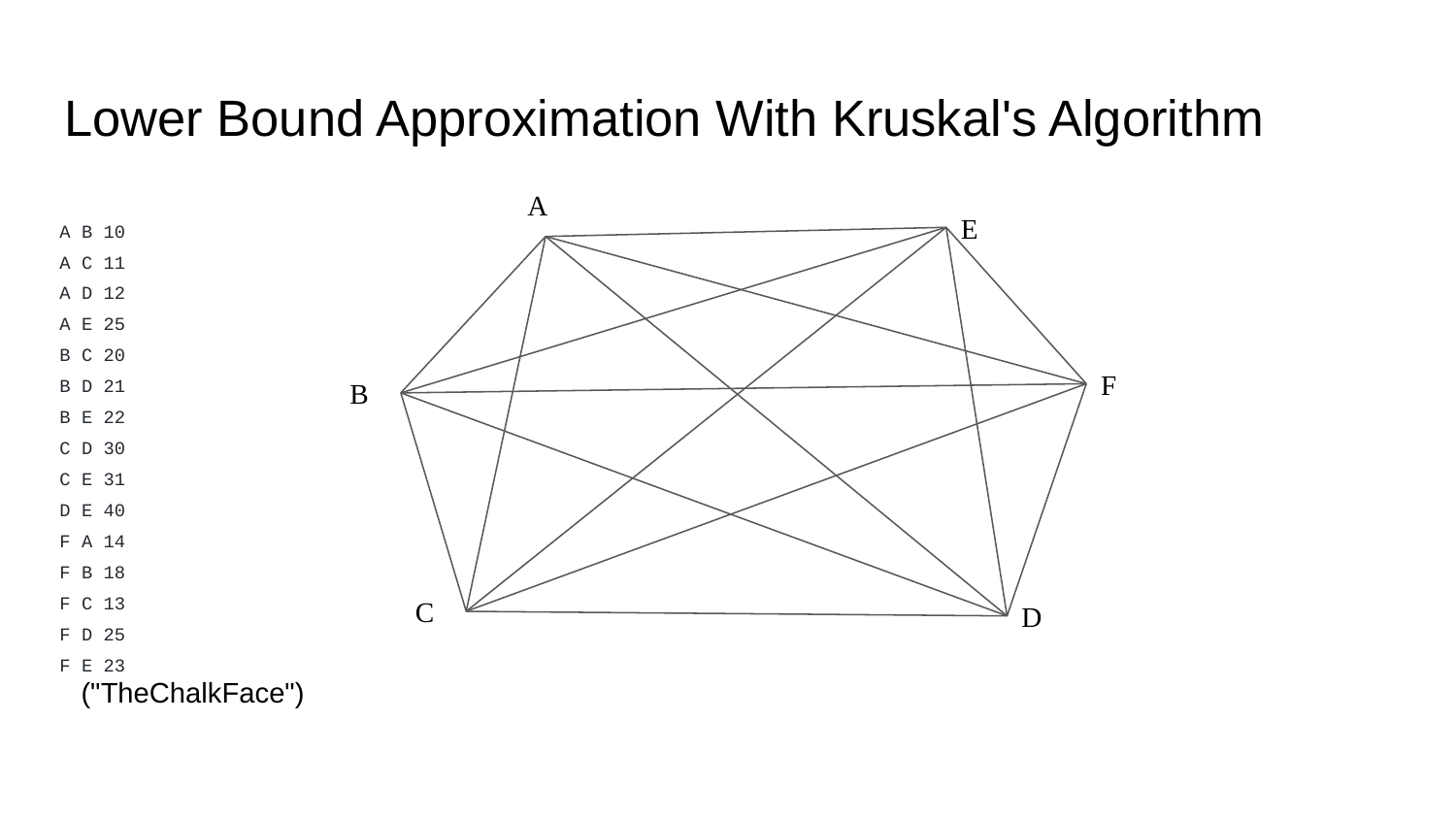

# Lower Bound Approximation With Kruskal's Algorithm
A
A B 10
A C 11
A D 12
A E 25
B C 20
B D 21
B E 22
C D 30
C E 31
D E 40
F A 14
F B 18
F C 13
F D 25
F E 23

E
F
B
C
D
("TheChalkFace")